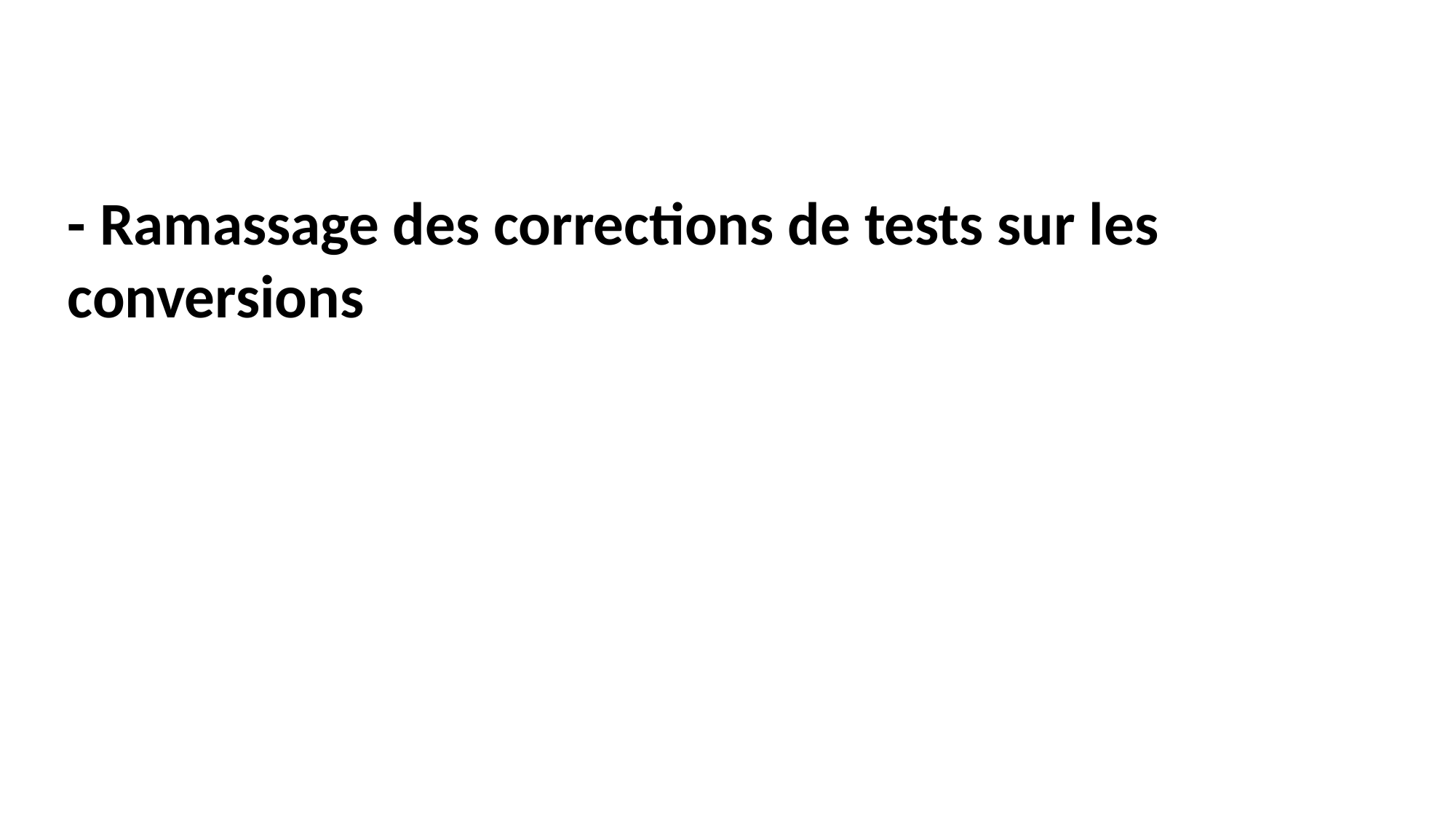

- Ramassage des corrections de tests sur les conversions